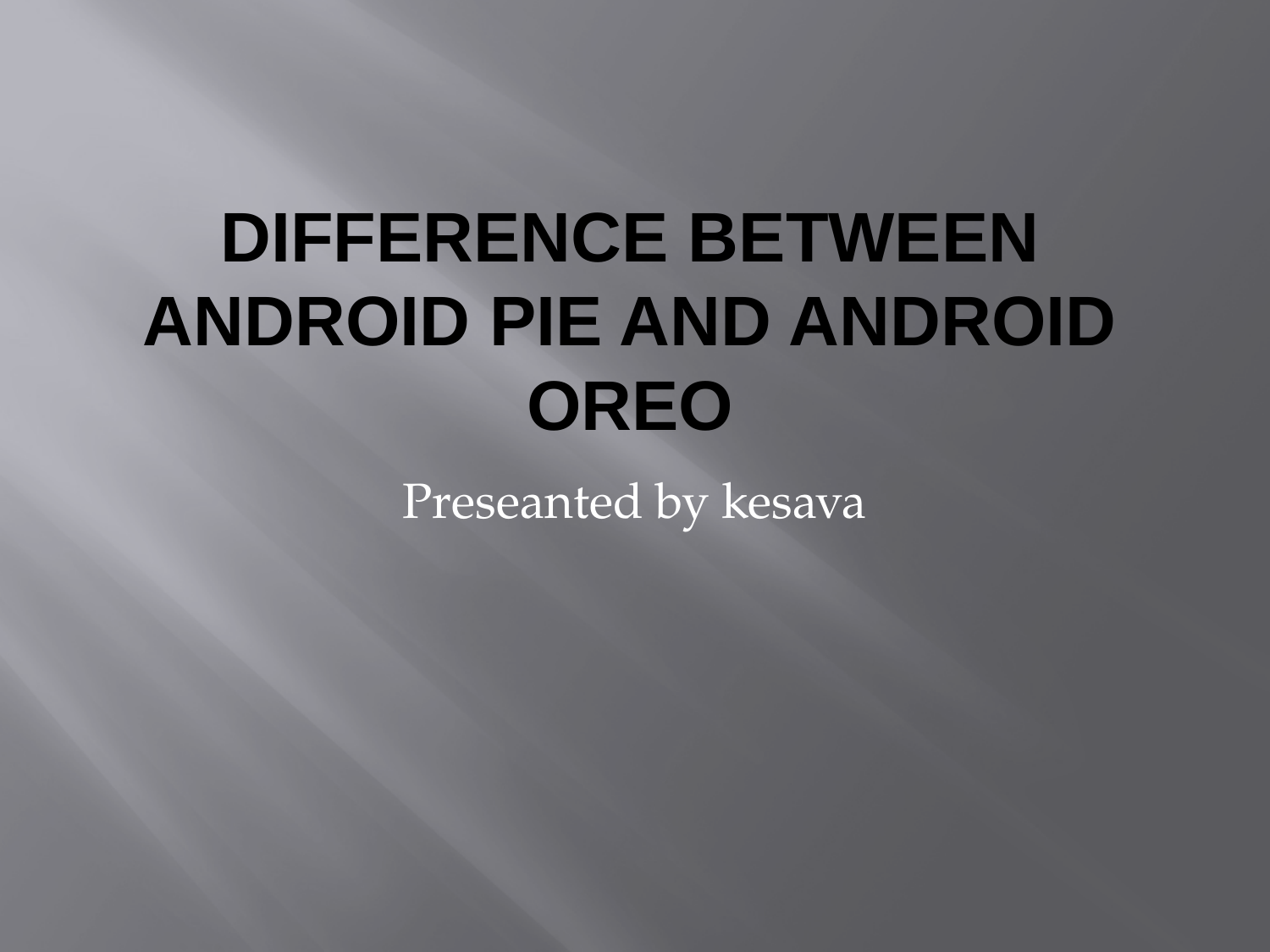

# Difference between android pie and android oreo
Preseanted by kesava